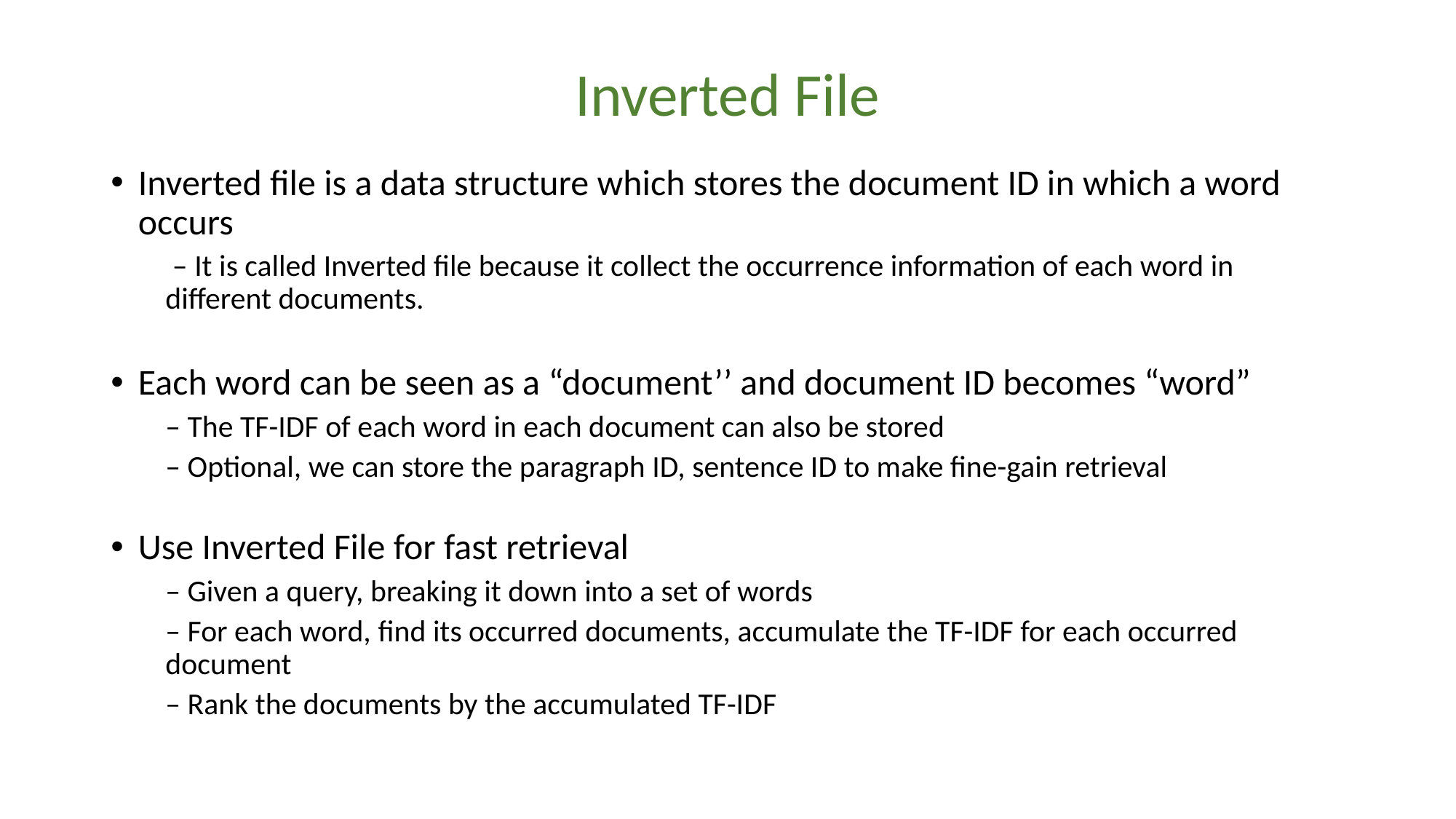

# Inverted File
Inverted file is a data structure which stores the document ID in which a word occurs
 – It is called Inverted file because it collect the occurrence information of each word in different documents.
Each word can be seen as a “document’’ and document ID becomes “word”
– The TF-IDF of each word in each document can also be stored
– Optional, we can store the paragraph ID, sentence ID to make fine-gain retrieval
Use Inverted File for fast retrieval
– Given a query, breaking it down into a set of words
– For each word, find its occurred documents, accumulate the TF-IDF for each occurred document
– Rank the documents by the accumulated TF-IDF